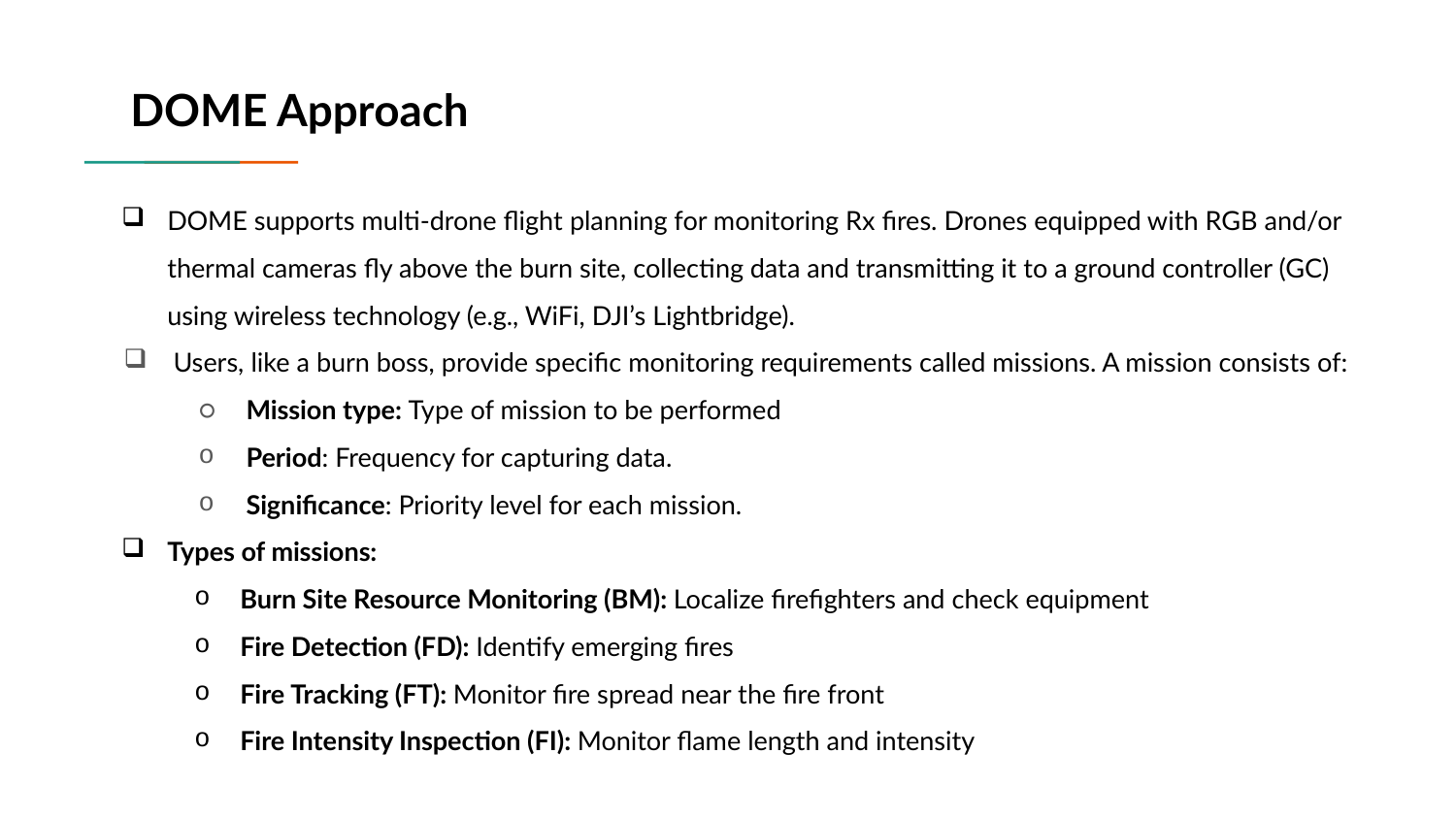

DOME Approach
DOME supports multi-drone flight planning for monitoring Rx fires. Drones equipped with RGB and/or thermal cameras fly above the burn site, collecting data and transmitting it to a ground controller (GC) using wireless technology (e.g., WiFi, DJI’s Lightbridge).
Users, like a burn boss, provide specific monitoring requirements called missions. A mission consists of:
Mission type: Type of mission to be performed
Period: Frequency for capturing data.
Significance: Priority level for each mission.
Types of missions:
Burn Site Resource Monitoring (BM): Localize firefighters and check equipment
Fire Detection (FD): Identify emerging fires
Fire Tracking (FT): Monitor fire spread near the fire front
Fire Intensity Inspection (FI): Monitor flame length and intensity